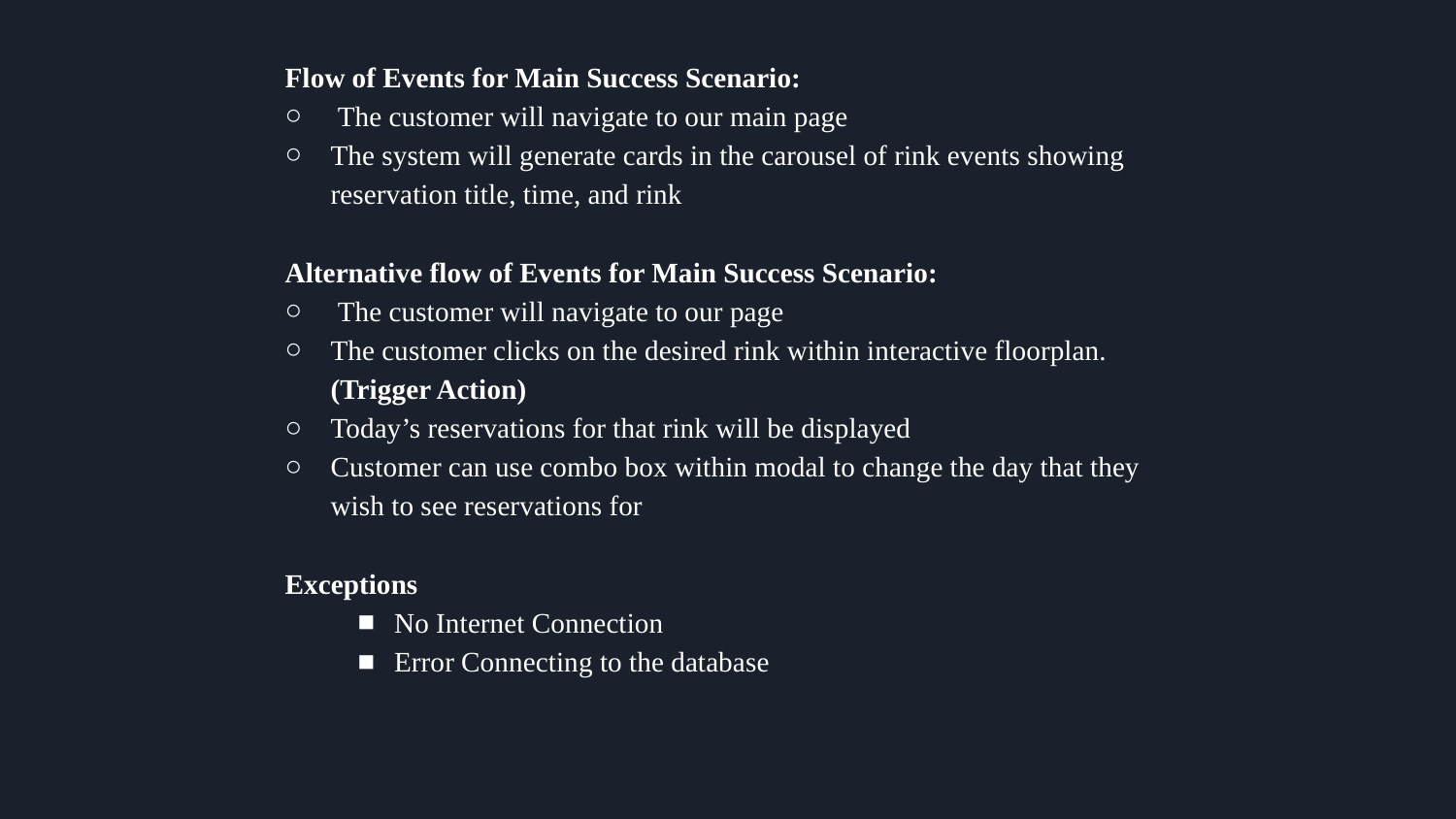

Flow of Events for Main Success Scenario:
 The customer will navigate to our main page
The system will generate cards in the carousel of rink events showing reservation title, time, and rink

Alternative flow of Events for Main Success Scenario:
 The customer will navigate to our page
The customer clicks on the desired rink within interactive floorplan. (Trigger Action)
Today’s reservations for that rink will be displayed
Customer can use combo box within modal to change the day that they wish to see reservations for

Exceptions
No Internet Connection
Error Connecting to the database